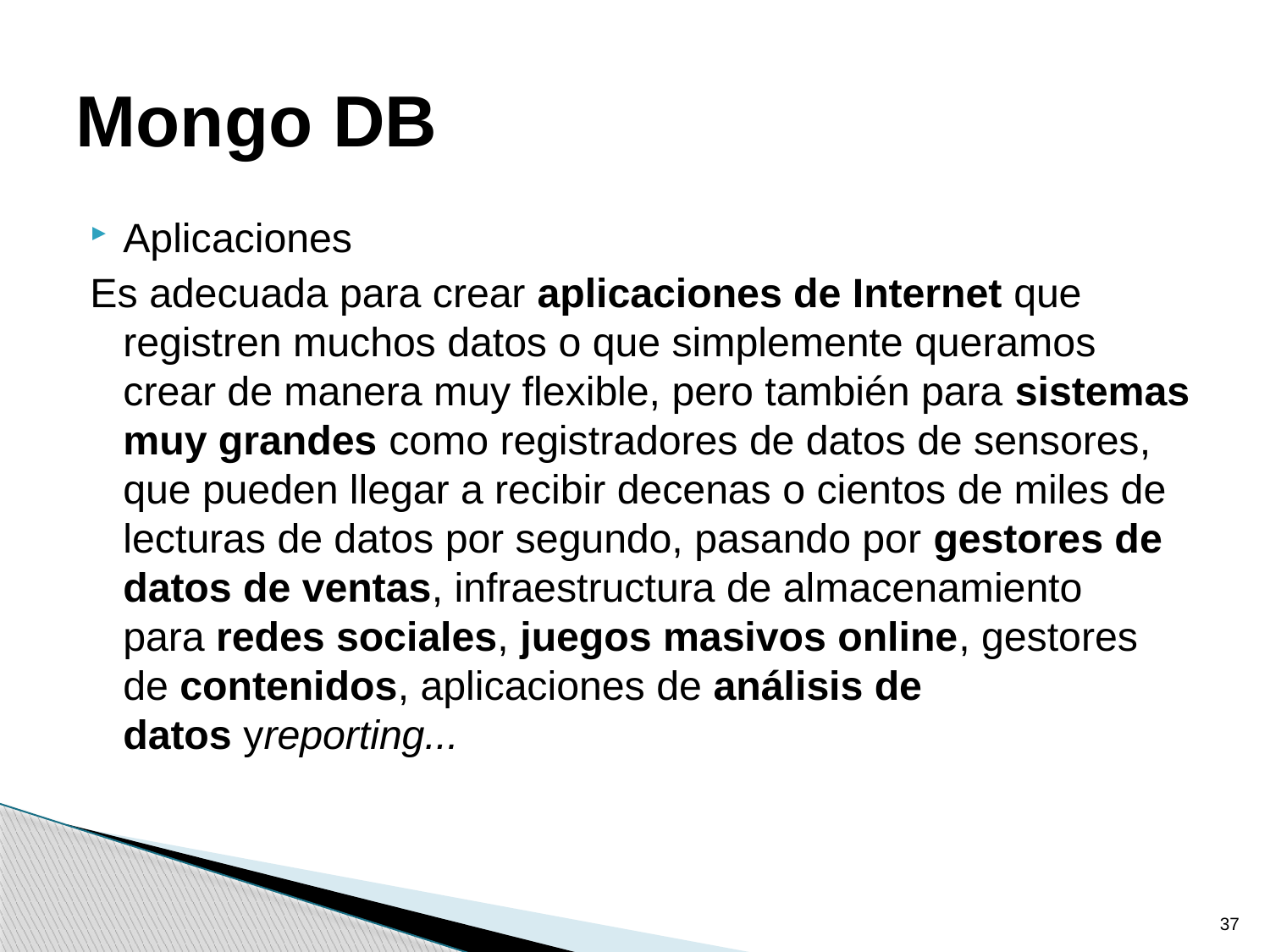

# Mongo DB
Aplicaciones
Es adecuada para crear aplicaciones de Internet que registren muchos datos o que simplemente queramos crear de manera muy flexible, pero también para sistemas muy grandes como registradores de datos de sensores, que pueden llegar a recibir decenas o cientos de miles de lecturas de datos por segundo, pasando por gestores de datos de ventas, infraestructura de almacenamiento para redes sociales, juegos masivos online, gestores de contenidos, aplicaciones de análisis de datos yreporting...
37